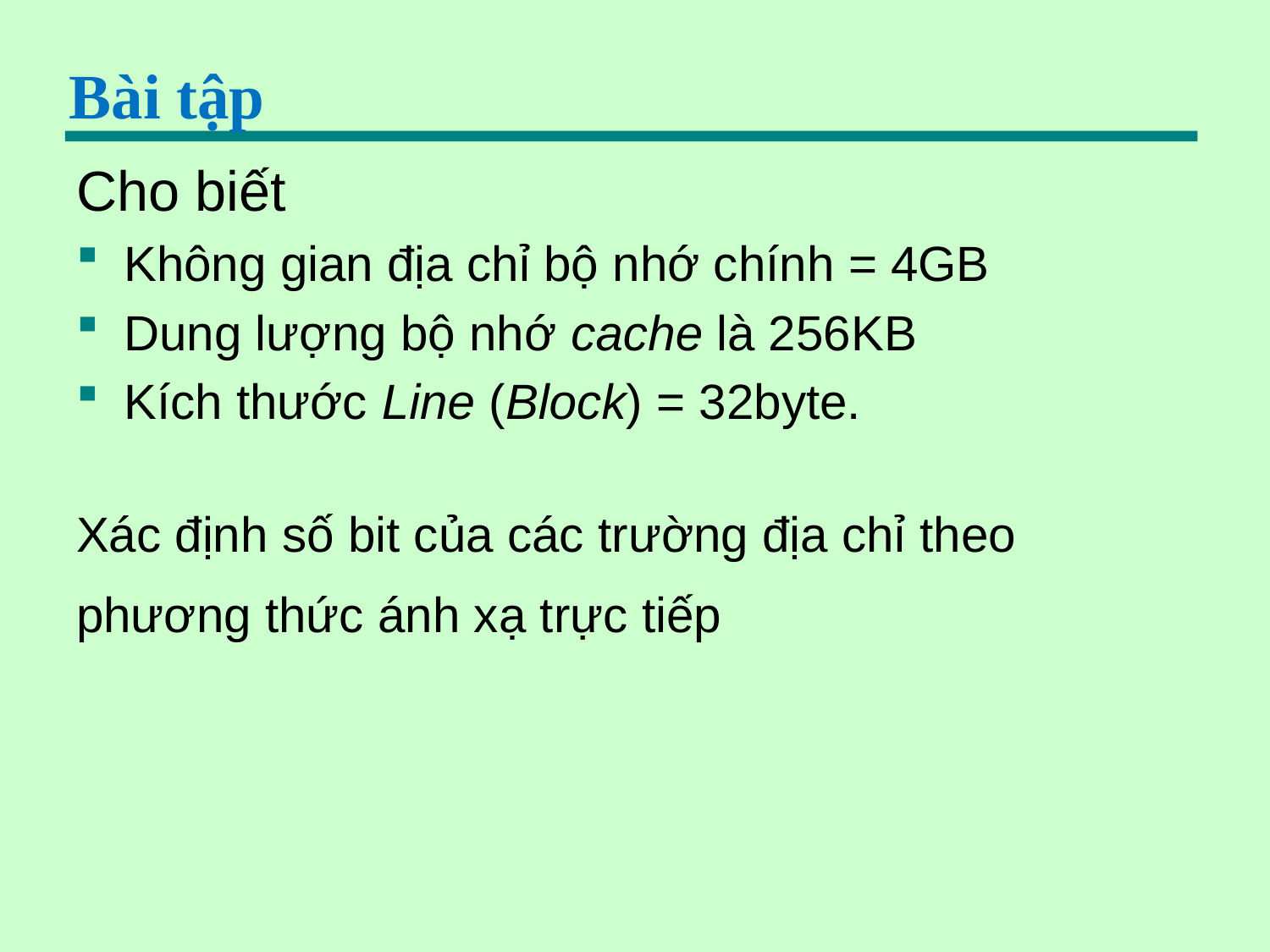

# Bài tập
Cho biết
Không gian địa chỉ bộ nhớ chính = 4GB
Dung lượng bộ nhớ cache là 256KB
Kích thước Line (Block) = 32byte.
Xác định số bit của các trường địa chỉ theo phương thức ánh xạ trực tiếp